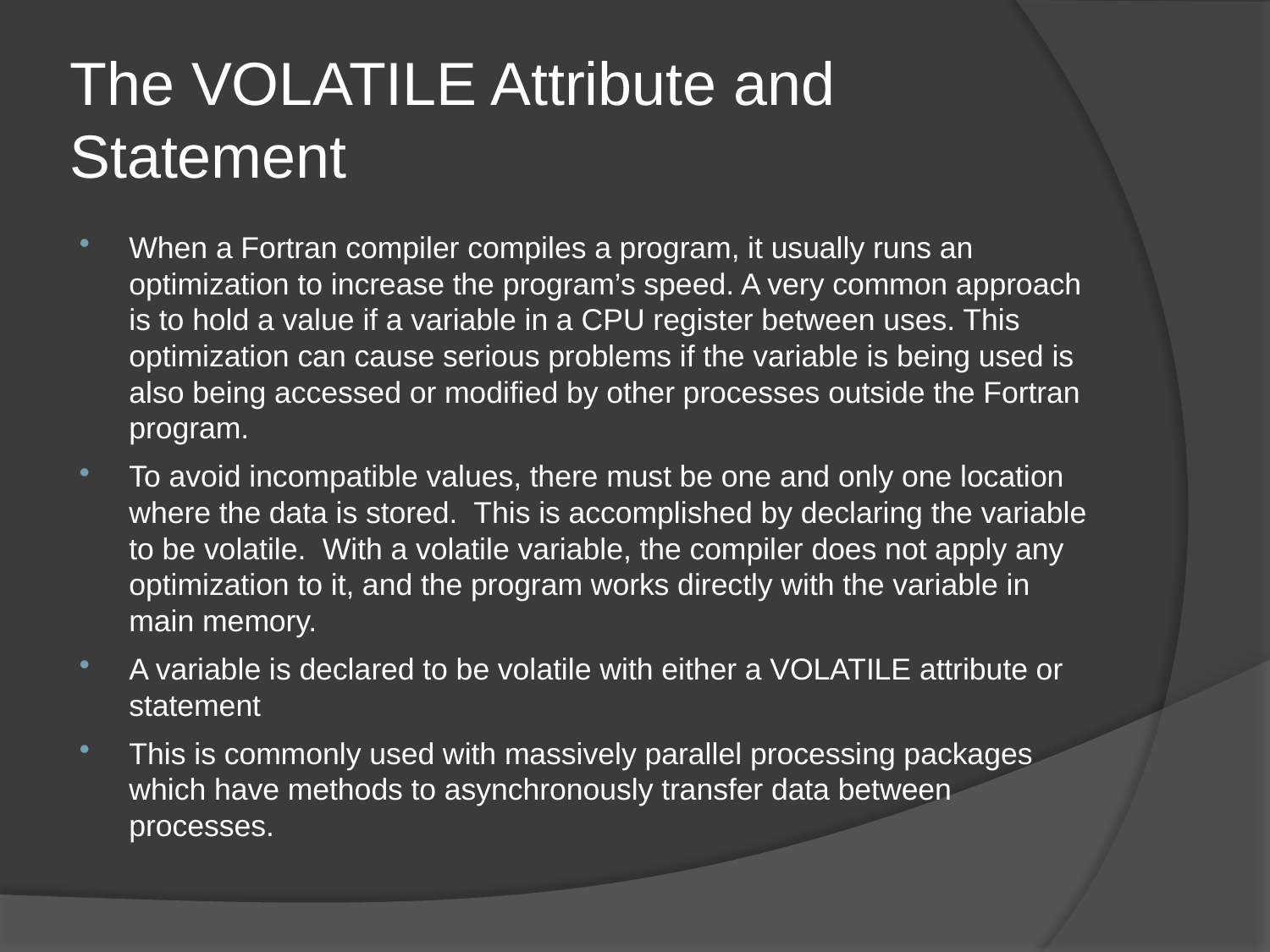

# The VOLATILE Attribute and Statement
When a Fortran compiler compiles a program, it usually runs an optimization to increase the program’s speed. A very common approach is to hold a value if a variable in a CPU register between uses. This optimization can cause serious problems if the variable is being used is also being accessed or modified by other processes outside the Fortran program.
To avoid incompatible values, there must be one and only one location where the data is stored.  This is accomplished by declaring the variable to be volatile.  With a volatile variable, the compiler does not apply any optimization to it, and the program works directly with the variable in main memory.
A variable is declared to be volatile with either a VOLATILE attribute or statement
This is commonly used with massively parallel processing packages which have methods to asynchronously transfer data between processes.